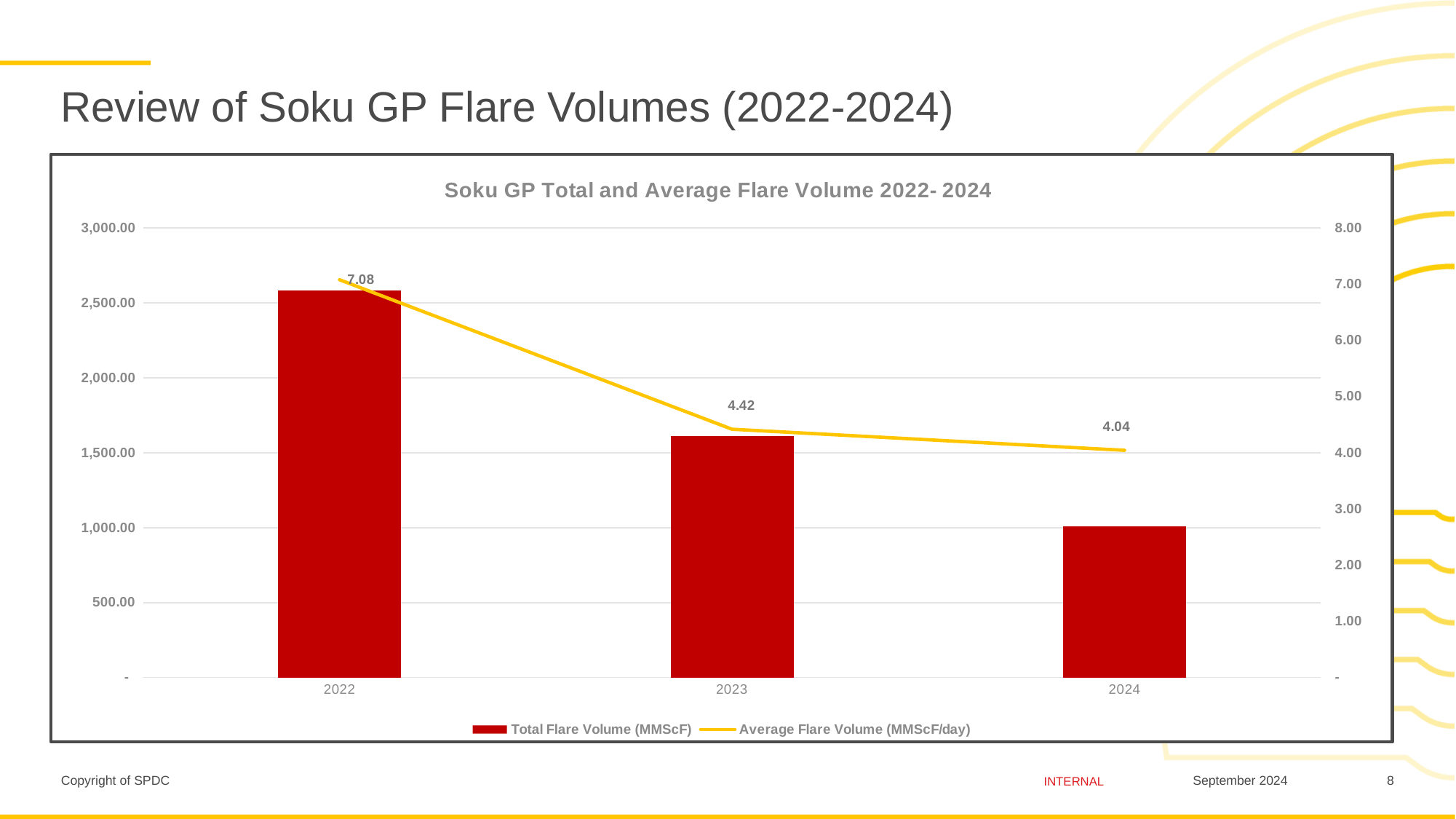

# Review of Soku GP Flare Volumes (2022-2024)

### Chart: Soku GP Total and Average Flare Volume 2022- 2024

| Category | Total Flare Volume (MMScF) | Average Flare Volume (MMScF/day) |
|---|---|---|
| 2022 | 2582.8500000000017 | 7.076301369863018 |
| 2023 | 1612.2000000000005 | 4.416986301369865 |
| 2024 | 1010.5000000000003 | 4.042000000000002 |
8
September 2024